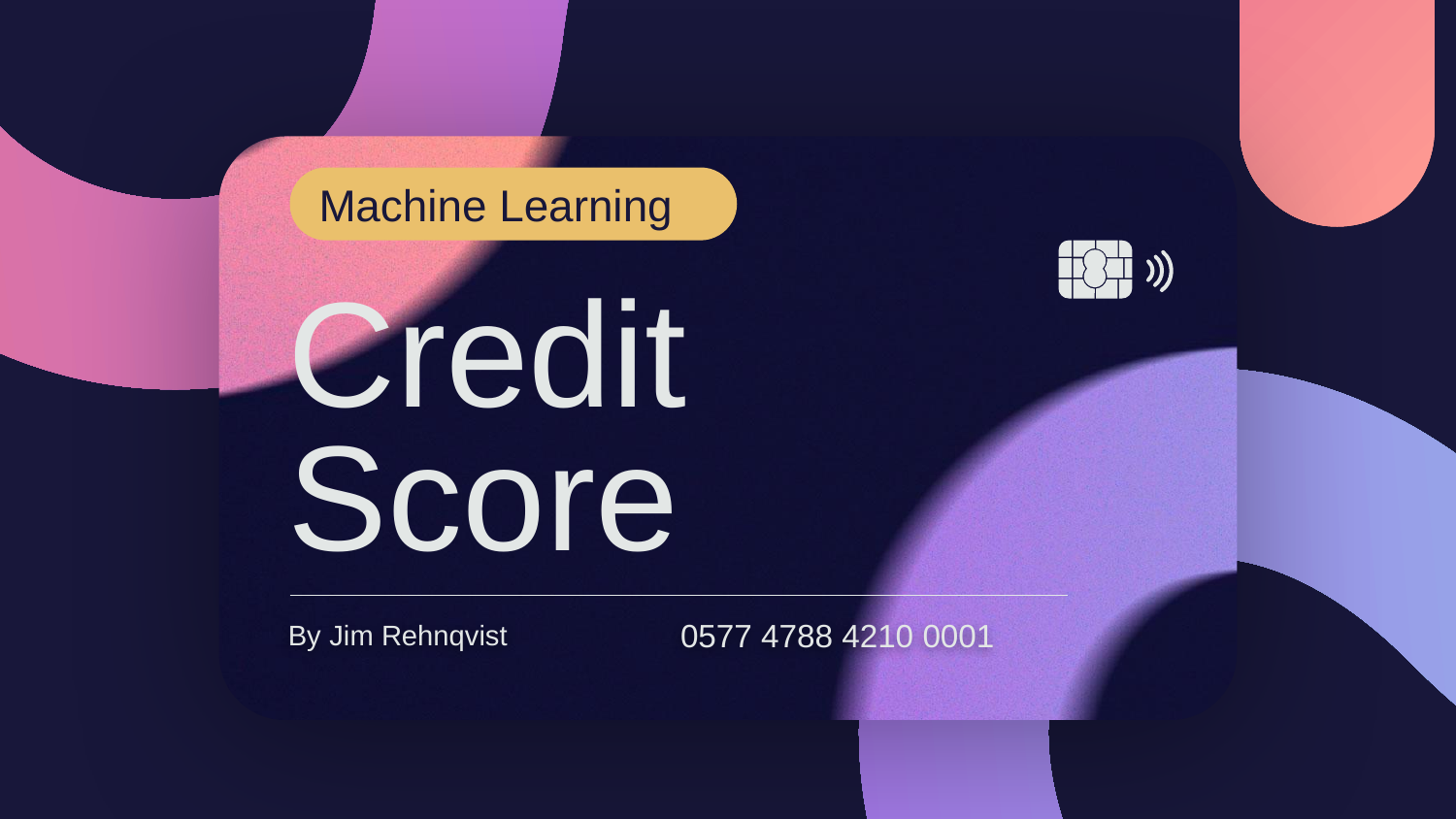

Machine Learning

# Credit
Score
0577 4788 4210 0001
By Jim Rehnqvist